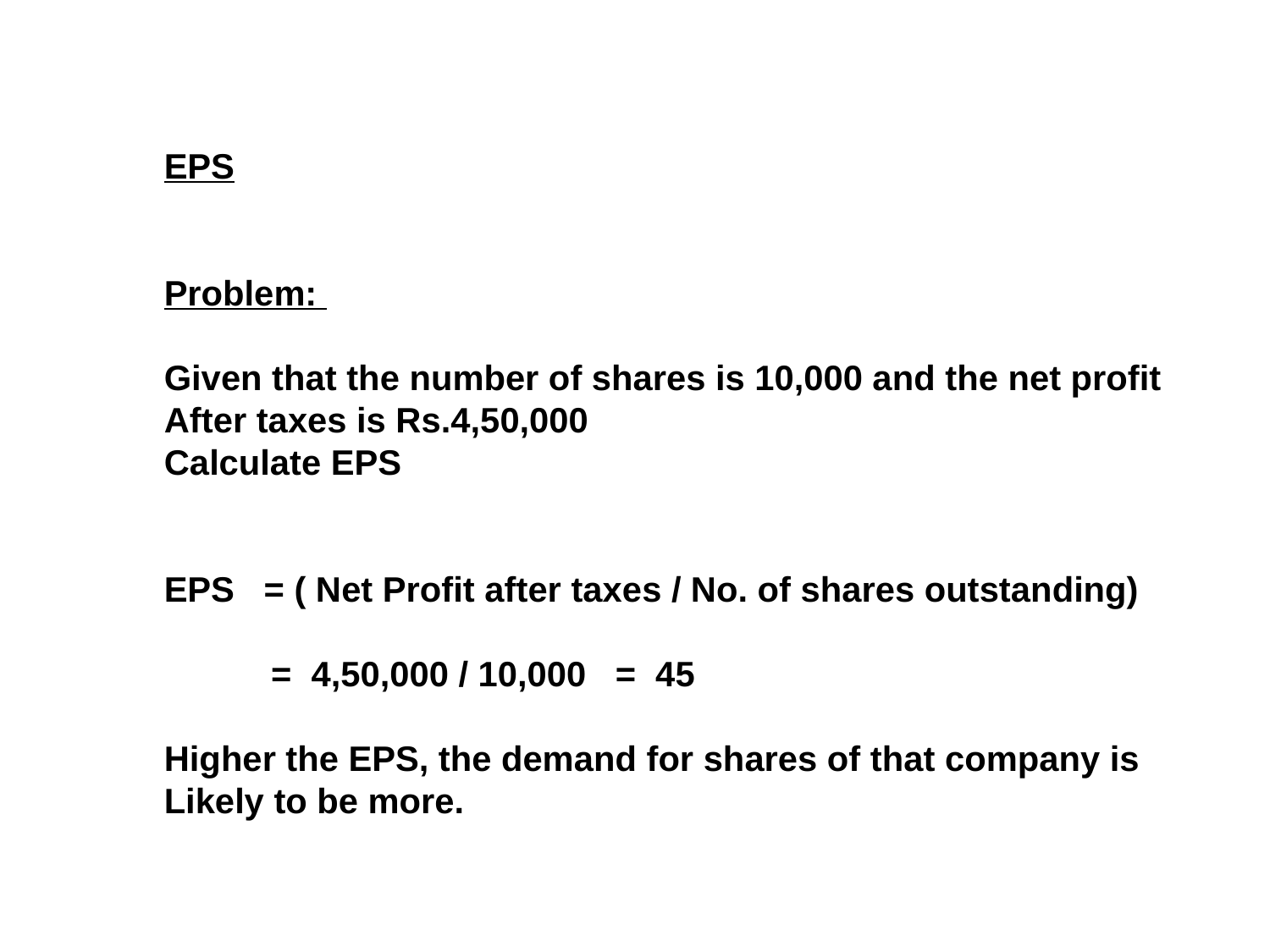

EPS

Problem:

Given that the number of shares is 10,000 and the net profit
After taxes is Rs.4,50,000
Calculate EPS

EPS   = ( Net Profit after taxes / No. of shares outstanding)

           =  4,50,000 / 10,000   =  45

Higher the EPS, the demand for shares of that company is
Likely to be more.